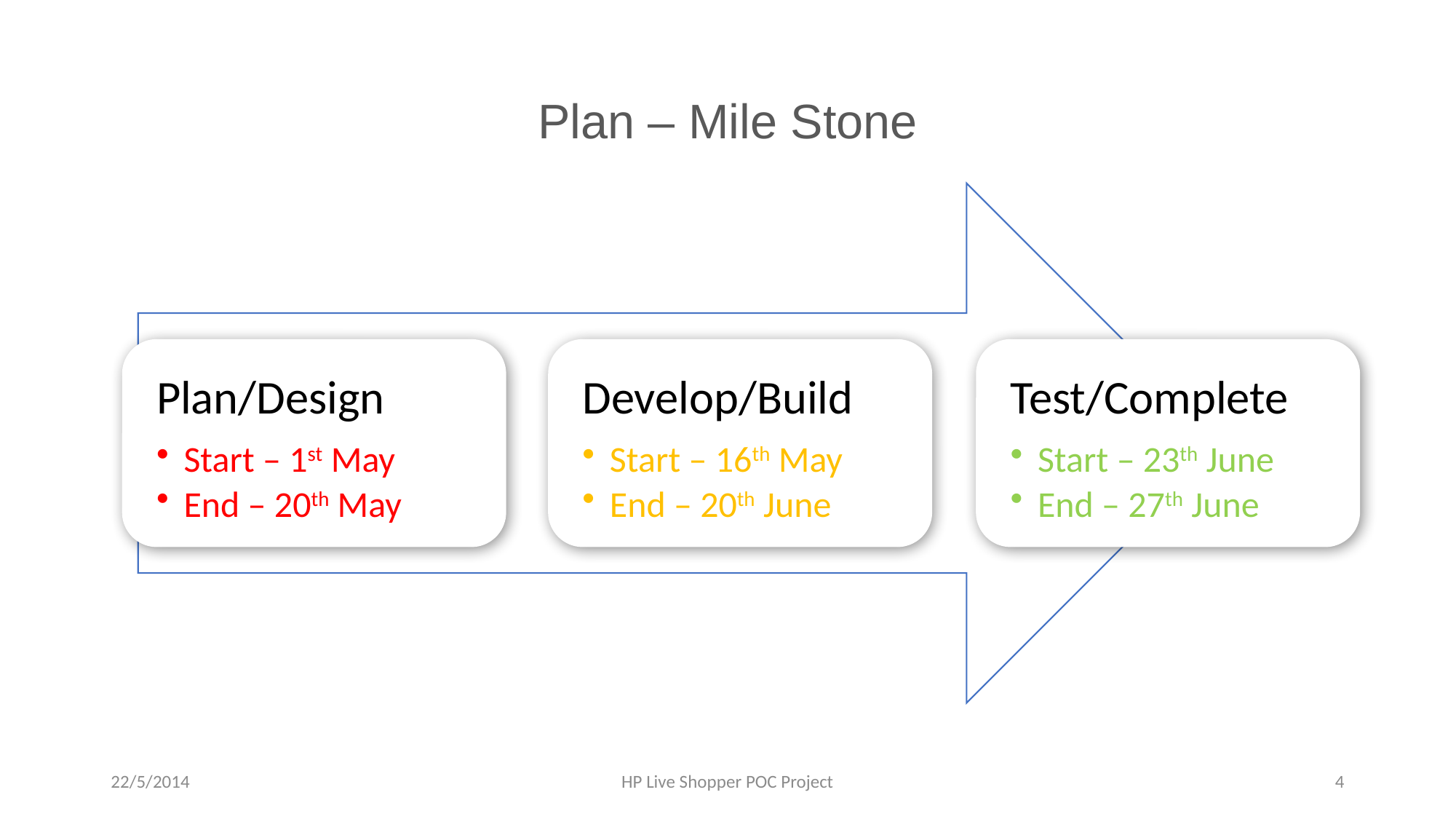

# Plan – Mile Stone
Plan/Design
Start – 1st May
End – 20th May
Develop/Build
Start – 16th May
End – 20th June
Test/Complete
Start – 23th June
End – 27th June
22/5/2014
HP Live Shopper POC Project
4